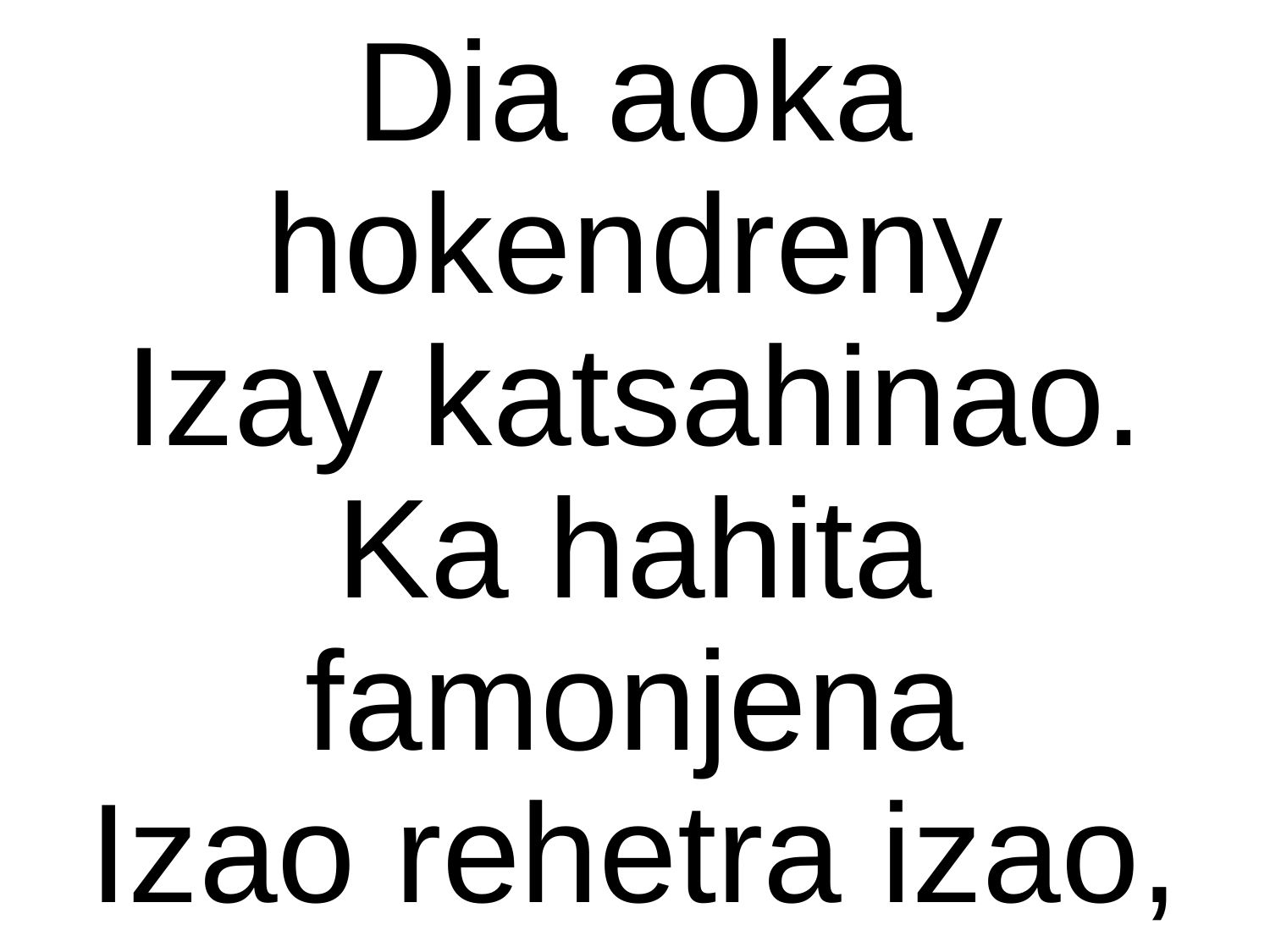

Dia aoka hokendreny
Izay katsahinao.
Ka hahita famonjena
Izao rehetra izao,